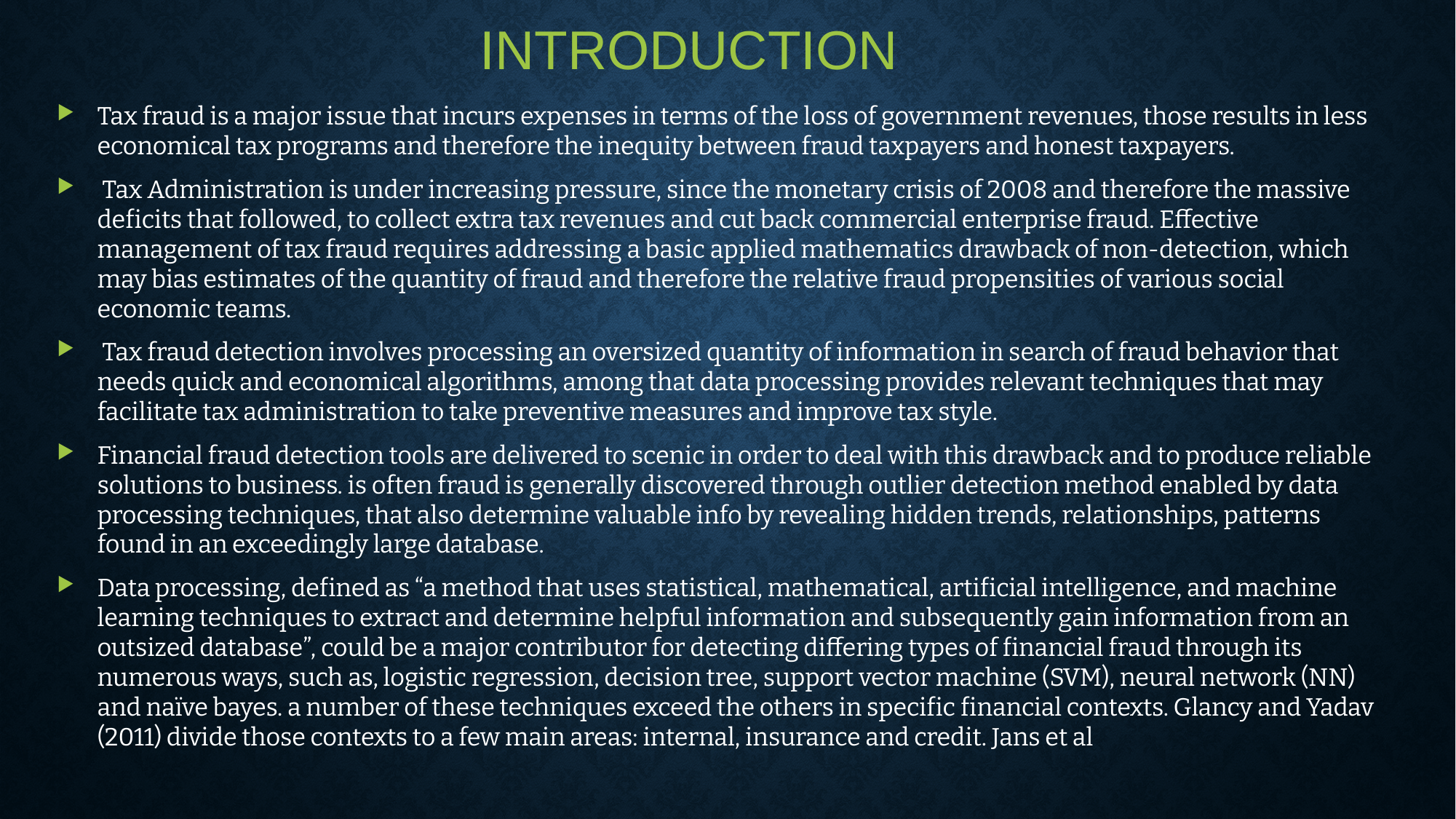

INTRODUCTION
Tax fraud is a major issue that incurs expenses in terms of the loss of government revenues, those results in less economical tax programs and therefore the inequity between fraud taxpayers and honest taxpayers.
 Tax Administration is under increasing pressure, since the monetary crisis of 2008 and therefore the massive deficits that followed, to collect extra tax revenues and cut back commercial enterprise fraud. Effective management of tax fraud requires addressing a basic applied mathematics drawback of non-detection, which may bias estimates of the quantity of fraud and therefore the relative fraud propensities of various social economic teams.
 Tax fraud detection involves processing an oversized quantity of information in search of fraud behavior that needs quick and economical algorithms, among that data processing provides relevant techniques that may facilitate tax administration to take preventive measures and improve tax style.
Financial fraud detection tools are delivered to scenic in order to deal with this drawback and to produce reliable solutions to business. is often fraud is generally discovered through outlier detection method enabled by data processing techniques, that also determine valuable info by revealing hidden trends, relationships, patterns found in an exceedingly large database.
Data processing, defined as “a method that uses statistical, mathematical, artificial intelligence, and machine learning techniques to extract and determine helpful information and subsequently gain information from an outsized database”, could be a major contributor for detecting differing types of financial fraud through its numerous ways, such as, logistic regression, decision tree, support vector machine (SVM), neural network (NN) and naïve bayes. a number of these techniques exceed the others in specific financial contexts. Glancy and Yadav (2011) divide those contexts to a few main areas: internal, insurance and credit. Jans et al